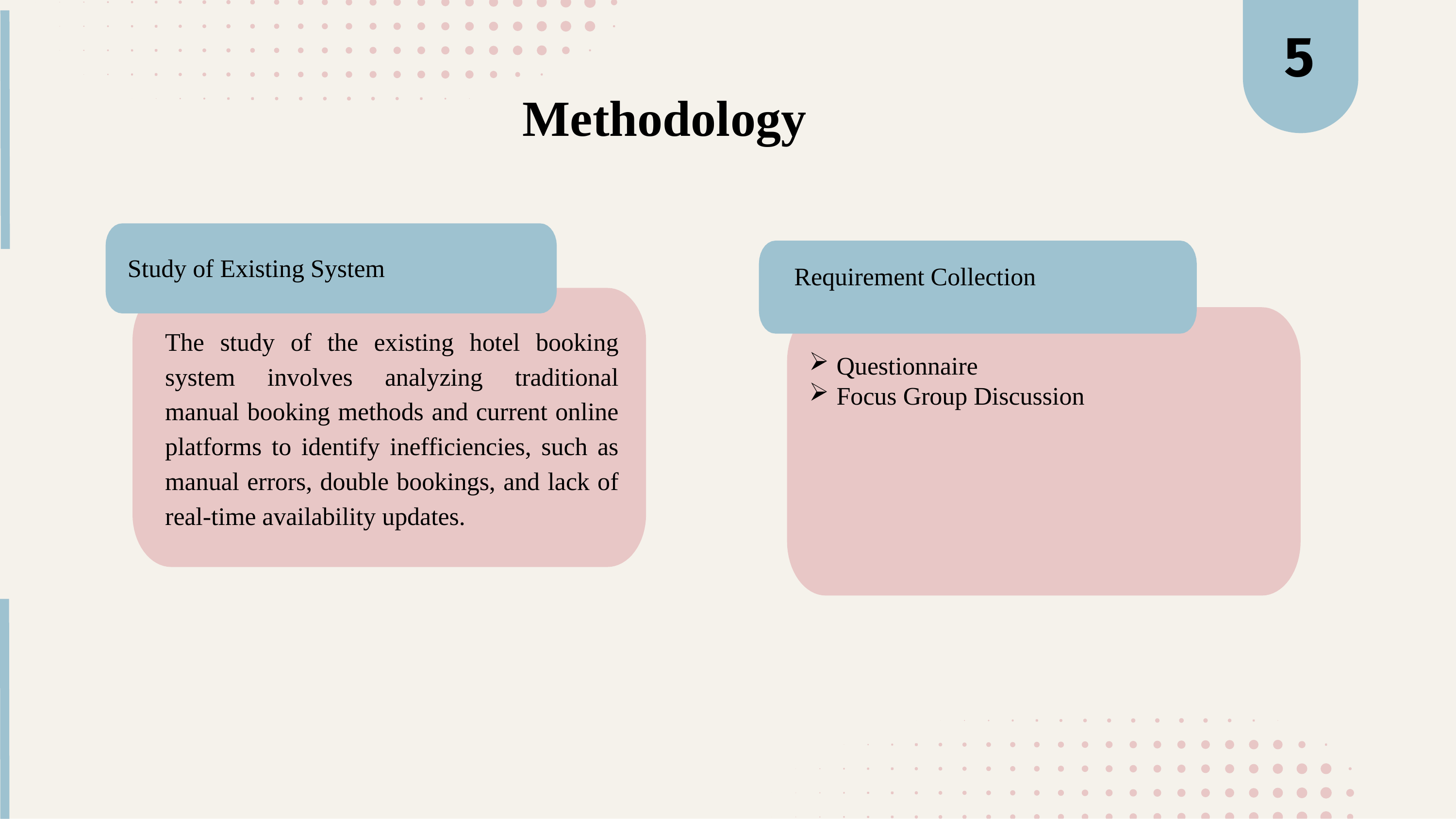

# 5
Methodology

Study of Existing System
Requirement Collection
The study of the existing hotel booking system involves analyzing traditional manual booking methods and current online platforms to identify inefficiencies, such as manual errors, double bookings, and lack of real-time availability updates.

Questionnaire
Focus Group Discussion